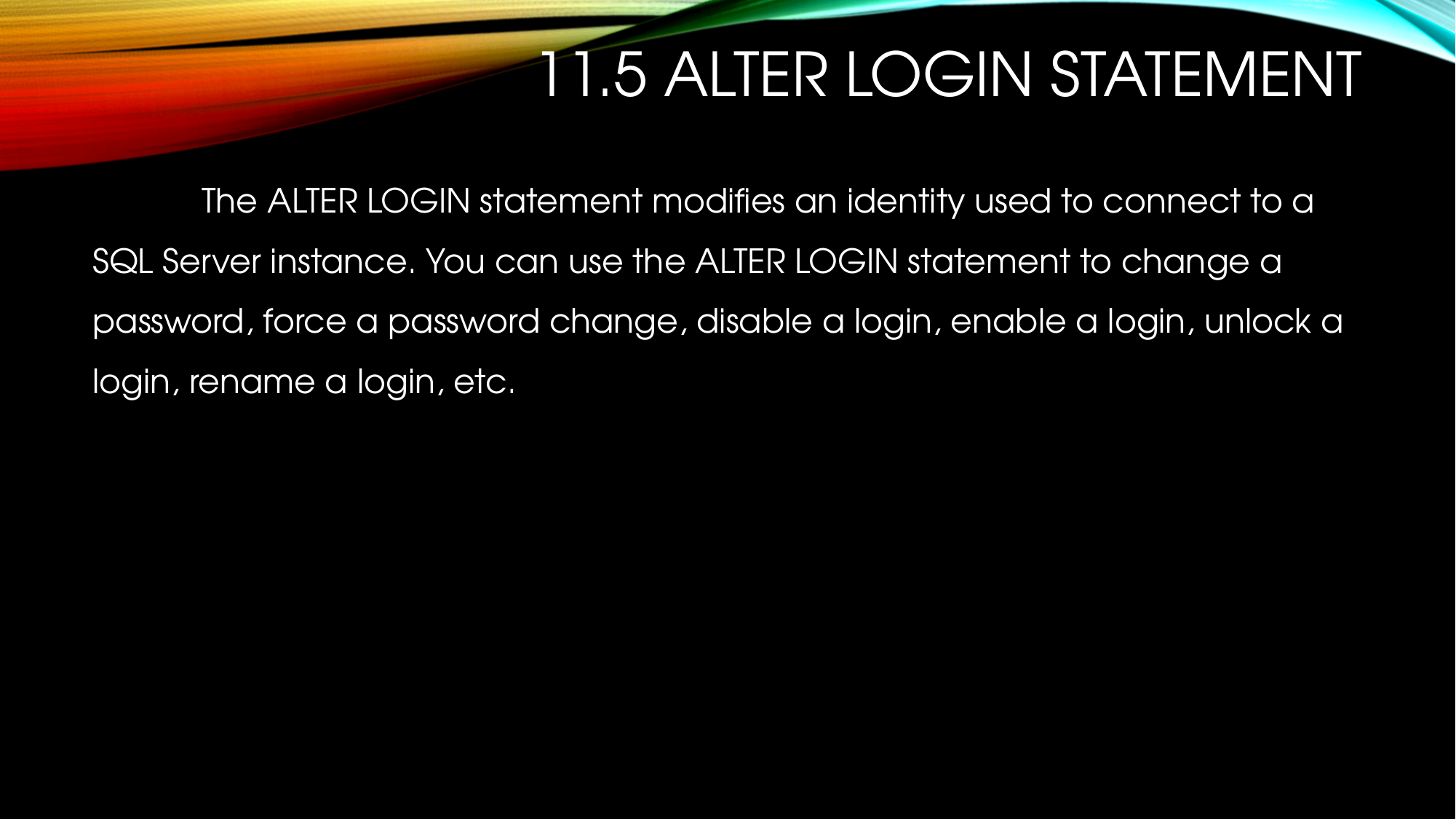

# 11.5 ALTER LOGIN statement
	The ALTER LOGIN statement modifies an identity used to connect to a SQL Server instance. You can use the ALTER LOGIN statement to change a password, force a password change, disable a login, enable a login, unlock a login, rename a login, etc.